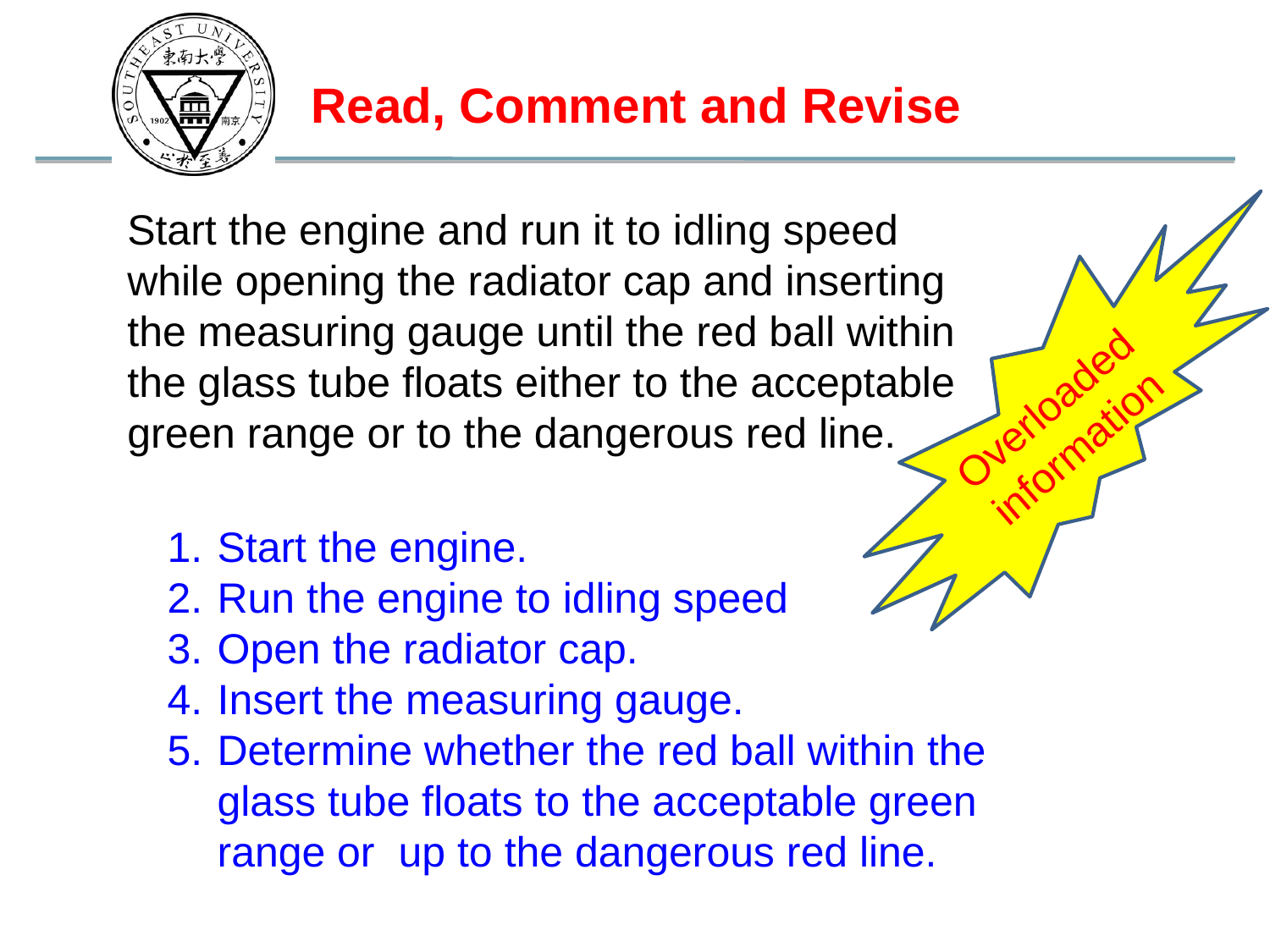

Read, Comment and Revise
Start the engine and run it to idling speed while opening the radiator cap and inserting the measuring gauge until the red ball within the glass tube floats either to the acceptable green range or to the dangerous red line.
Overloaded information
Start the engine.
Run the engine to idling speed
Open the radiator cap.
Insert the measuring gauge.
Determine whether the red ball within the glass tube floats to the acceptable green range or  up to the dangerous red line.